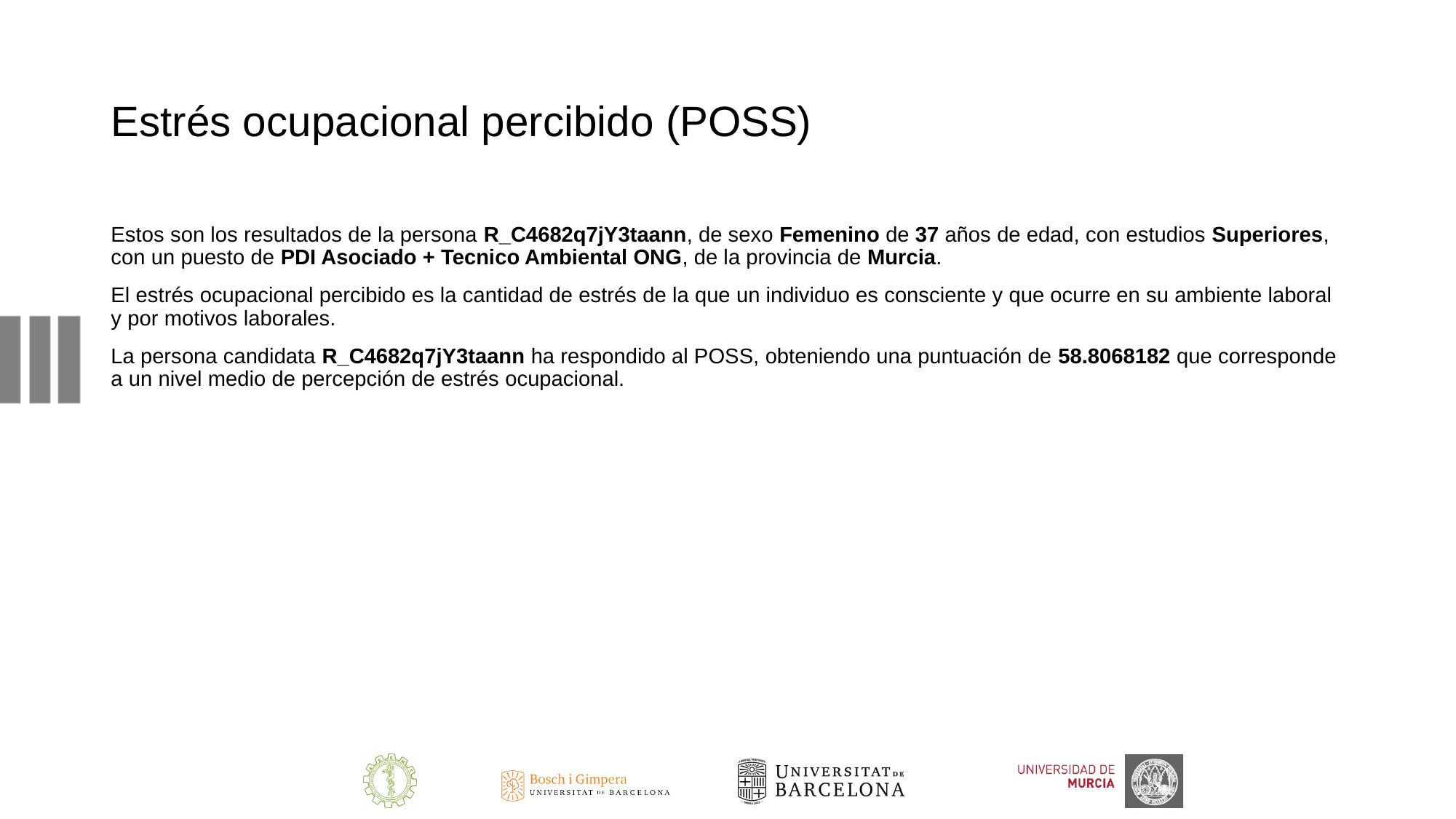

# Estrés ocupacional percibido (POSS)
Estos son los resultados de la persona R_C4682q7jY3taann, de sexo Femenino de 37 años de edad, con estudios Superiores, con un puesto de PDI Asociado + Tecnico Ambiental ONG, de la provincia de Murcia.
El estrés ocupacional percibido es la cantidad de estrés de la que un individuo es consciente y que ocurre en su ambiente laboral y por motivos laborales.
La persona candidata R_C4682q7jY3taann ha respondido al POSS, obteniendo una puntuación de 58.8068182 que corresponde a un nivel medio de percepción de estrés ocupacional.